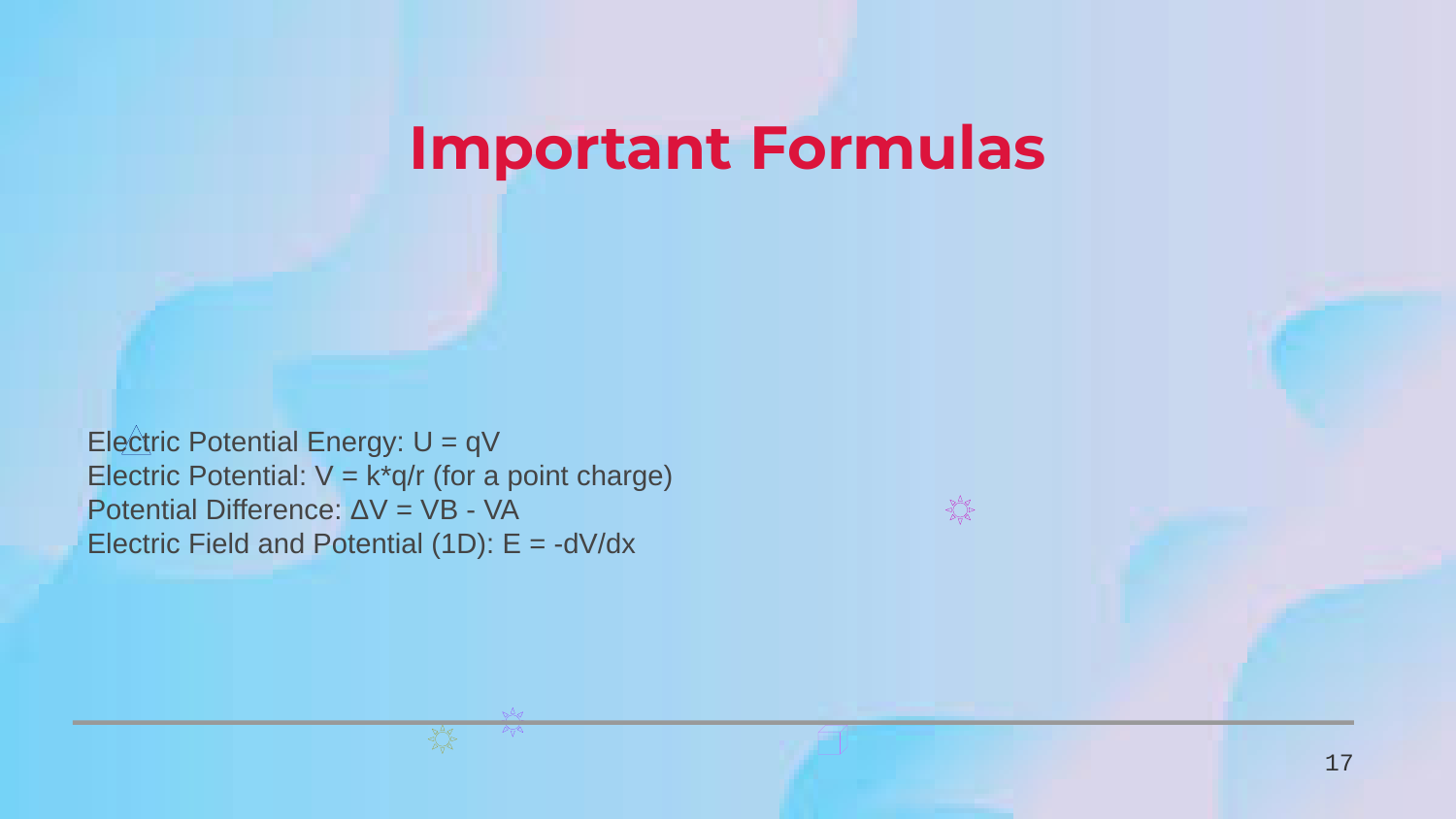

Important Formulas

Electric Potential Energy: U = qV
Electric Potential: V = k*q/r (for a point charge)
Potential Difference: ΔV = VB - VA
Electric Field and Potential (1D): E = -dV/dx

17